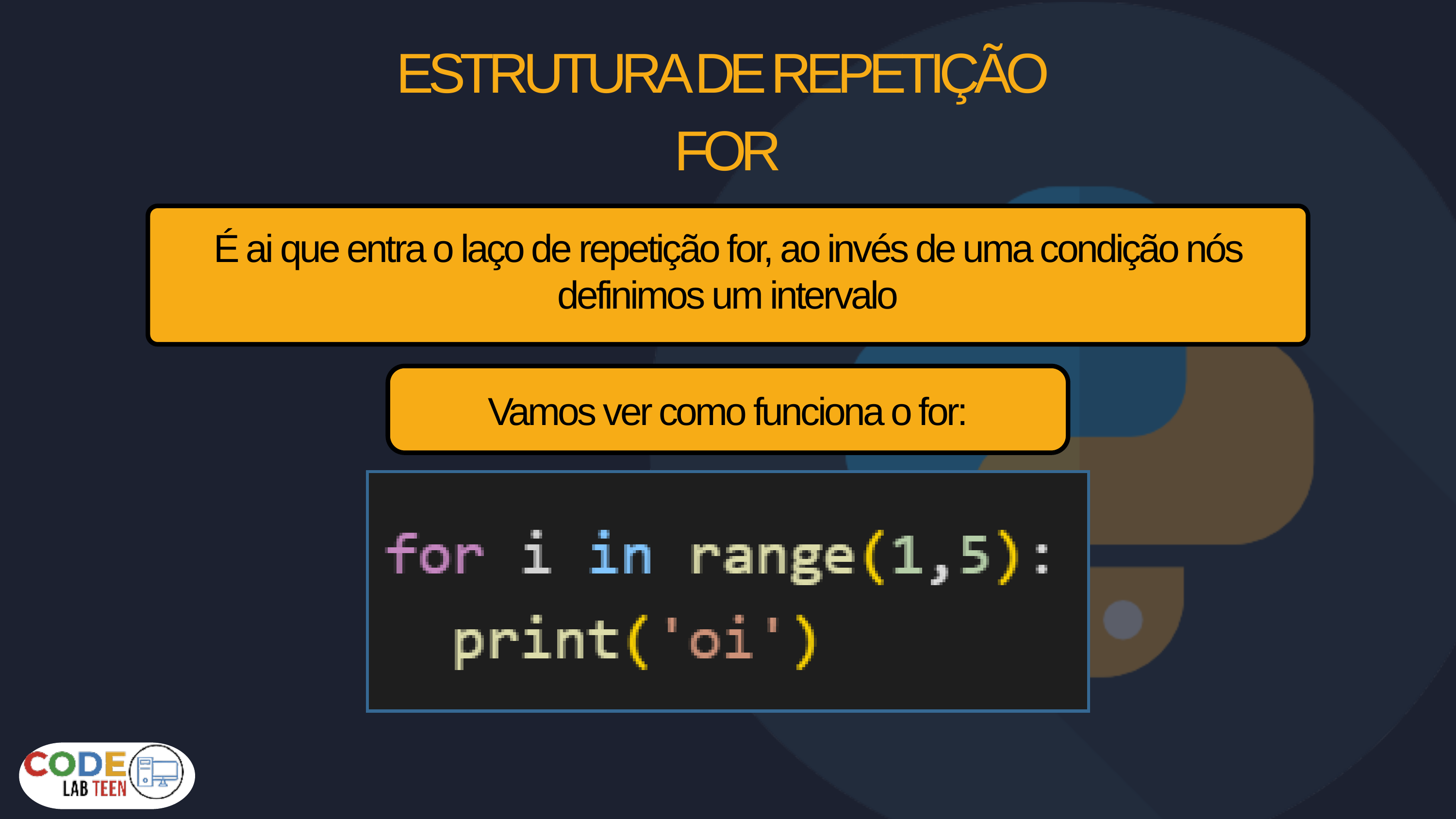

ESTRUTURA DE REPETIÇÃO
FOR

É ai que entra o laço de repetição for, ao invés de uma condição nós definimos um intervalo

Vamos ver como funciona o for: